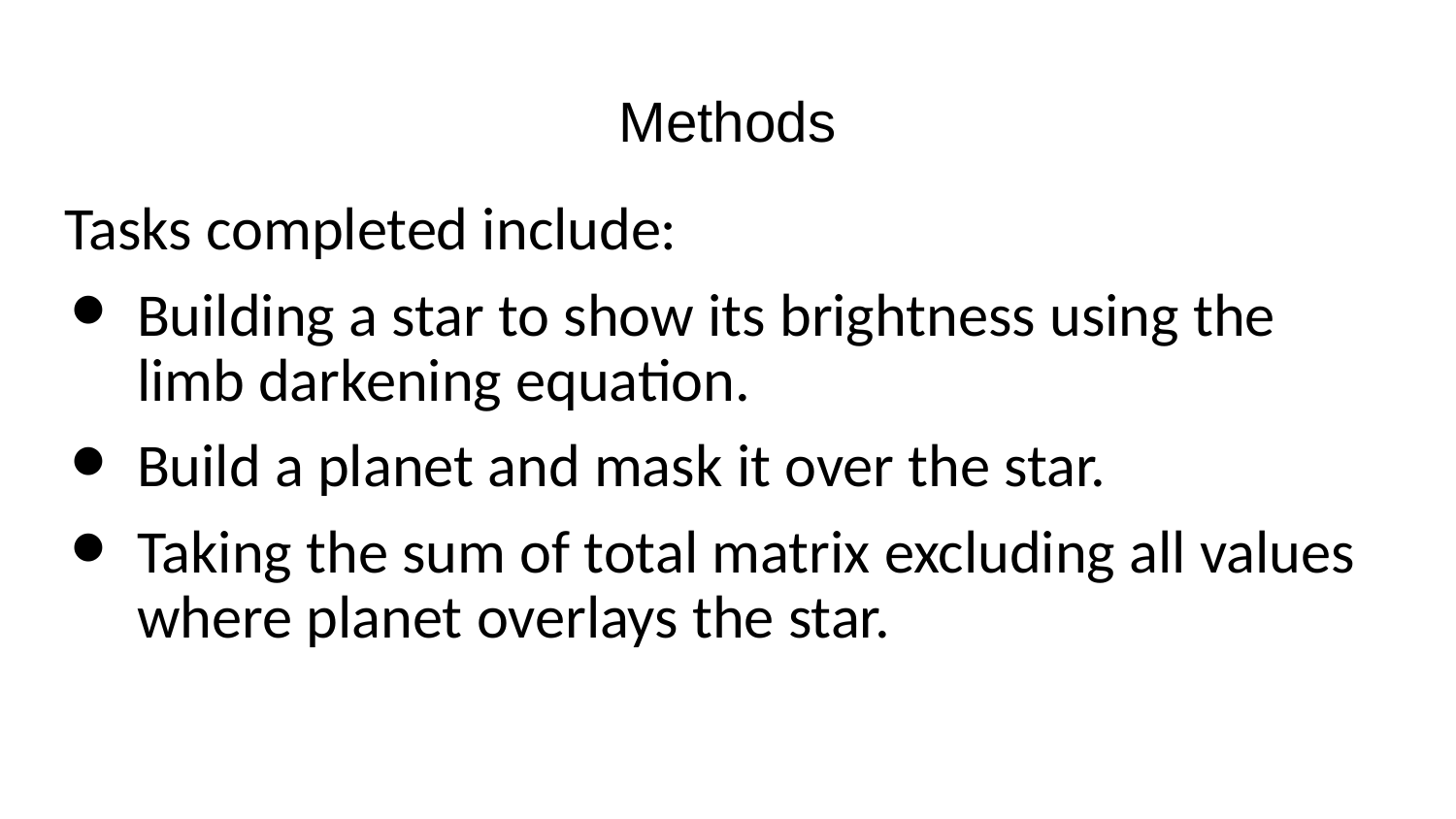

# Methods
Tasks completed include:
Building a star to show its brightness using the limb darkening equation.
Build a planet and mask it over the star.
Taking the sum of total matrix excluding all values where planet overlays the star.